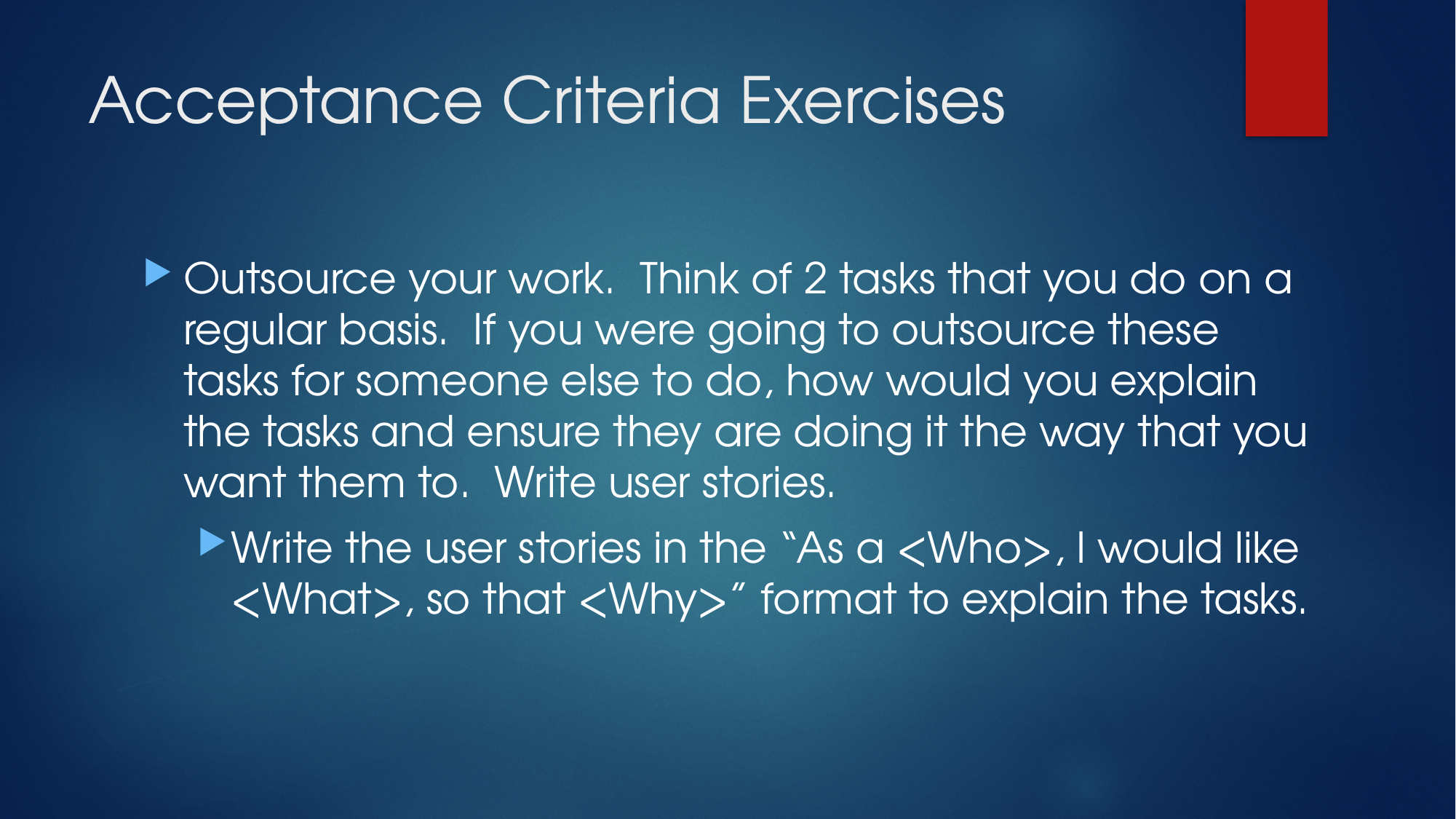

# Acceptance Criteria Exercises
Outsource your work.  Think of 2 tasks that you do on a regular basis.  If you were going to outsource these tasks for someone else to do, how would you explain the tasks and ensure they are doing it the way that you want them to.  Write user stories.
Write the user stories in the “As a <Who>, I would like <What>, so that <Why>” format to explain the tasks.